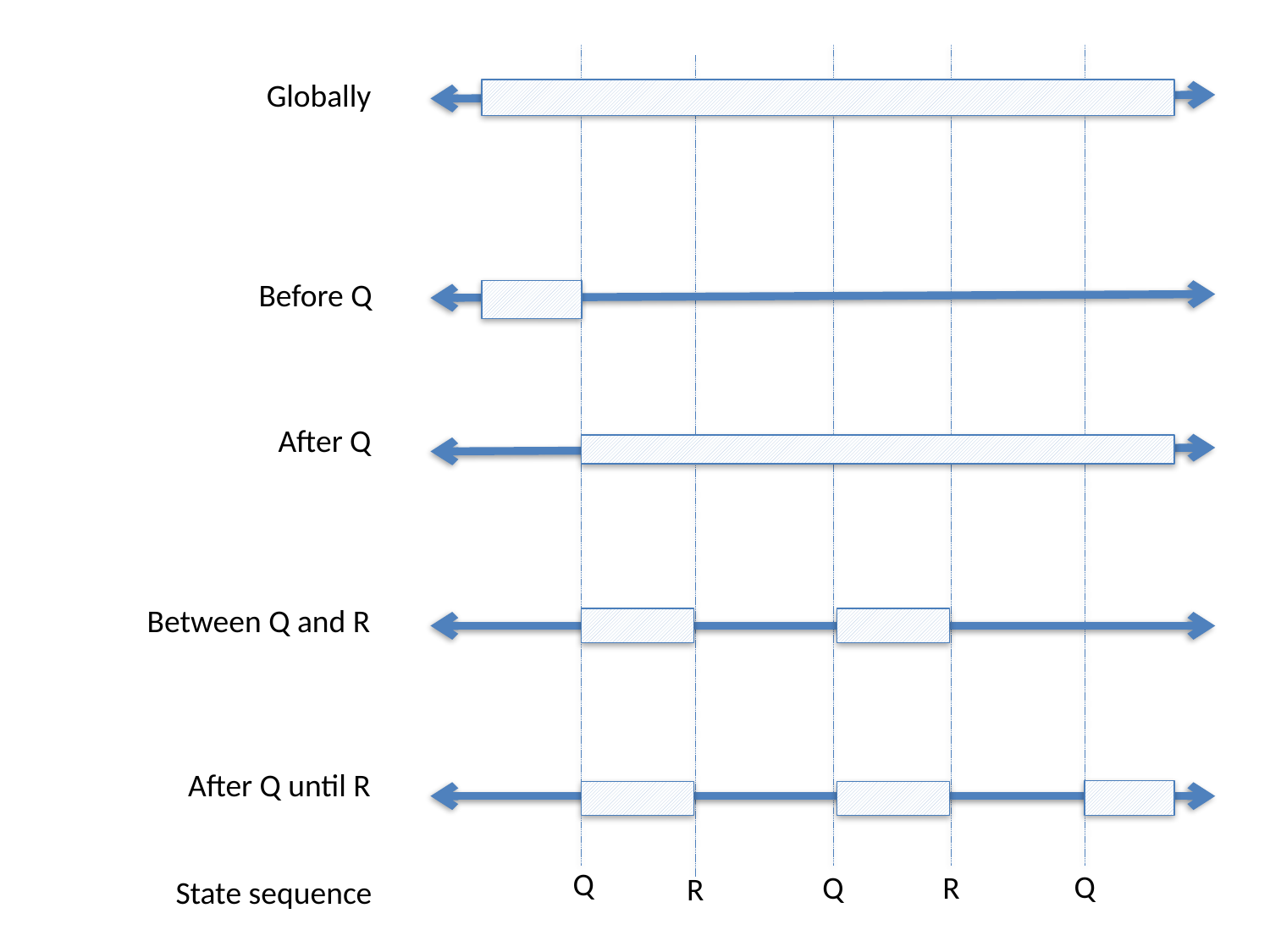

Globally

Before Q

After Q

Between Q and R

After Q until R

Q
Q
Q
R
R
State sequence